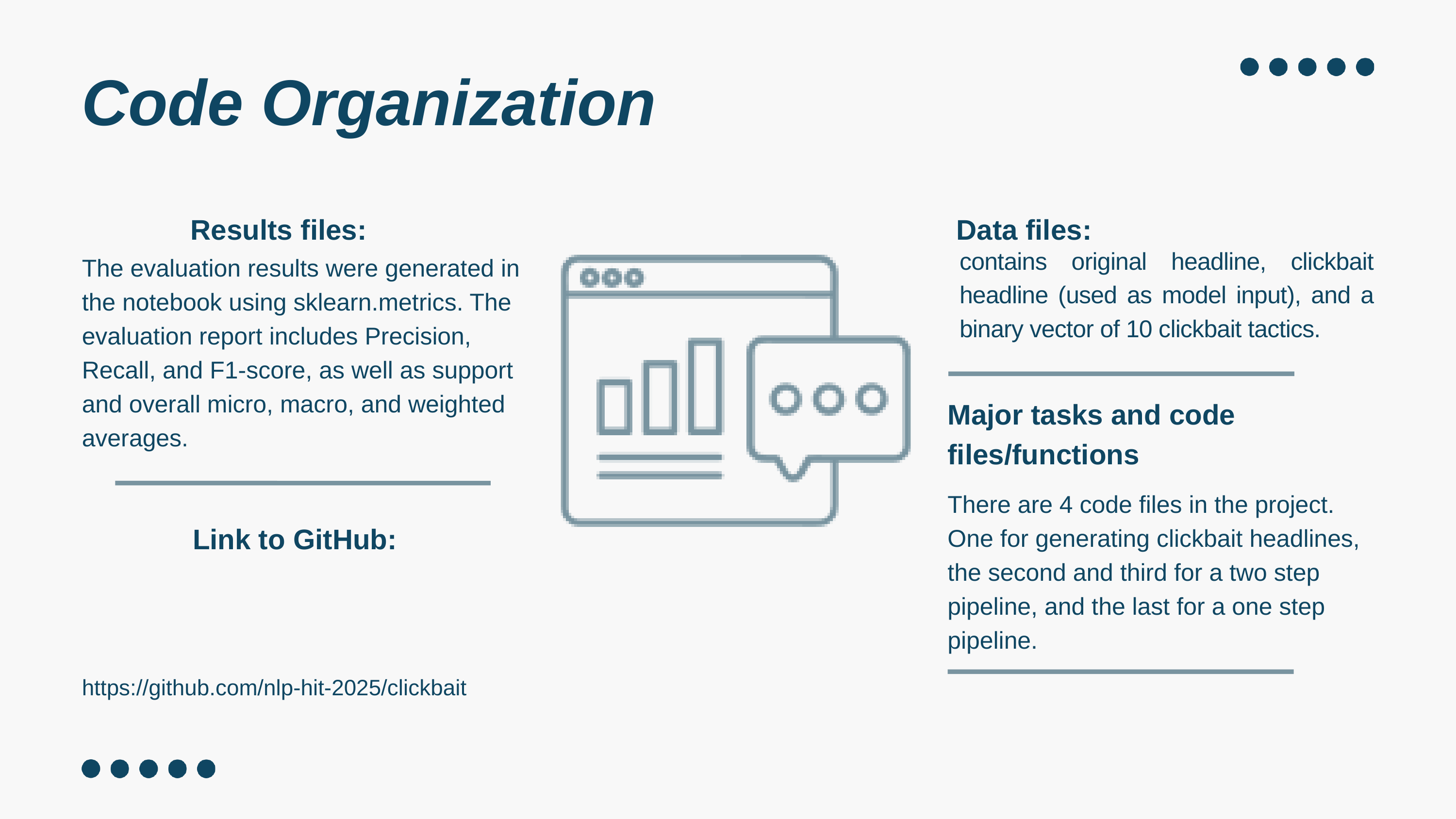

Code Organization

Results files:
Data files:
contains original headline, clickbait headline (used as model input), and a binary vector of 10 clickbait tactics.

The evaluation results were generated in the notebook using sklearn.metrics. The evaluation report includes Precision, Recall, and F1-score, as well as support and overall micro, macro, and weighted averages.

Major tasks and code files/functions

There are 4 code files in the project. One for generating clickbait headlines, the second and third for a two step pipeline, and the last for a one step pipeline.
Link to GitHub:
https://github.com/nlp-hit-2025/clickbait